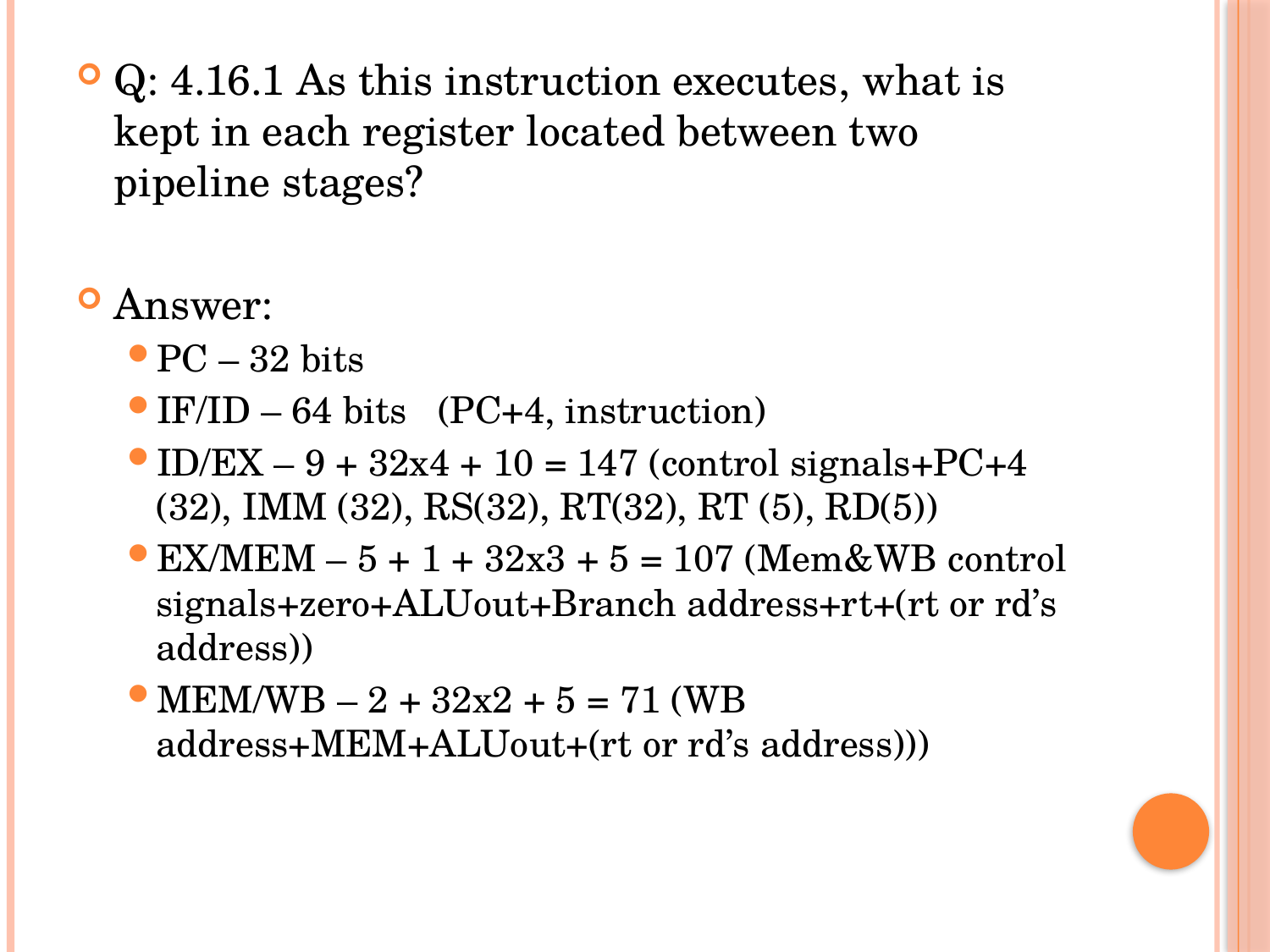

Q: 4.16.1 As this instruction executes, what is kept in each register located between two pipeline stages?

Answer:
PC – 32 bits
IF/ID – 64 bits   (PC+4, instruction)
ID/EX – 9 + 32x4 + 10 = 147 (control signals+PC+4 (32), IMM (32), RS(32), RT(32), RT (5), RD(5))
EX/MEM – 5 + 1 + 32x3 + 5 = 107 (Mem&WB control signals+zero+ALUout+Branch address+rt+(rt or rd’s address))
MEM/WB – 2 + 32x2 + 5 = 71 (WB address+MEM+ALUout+(rt or rd’s address)))